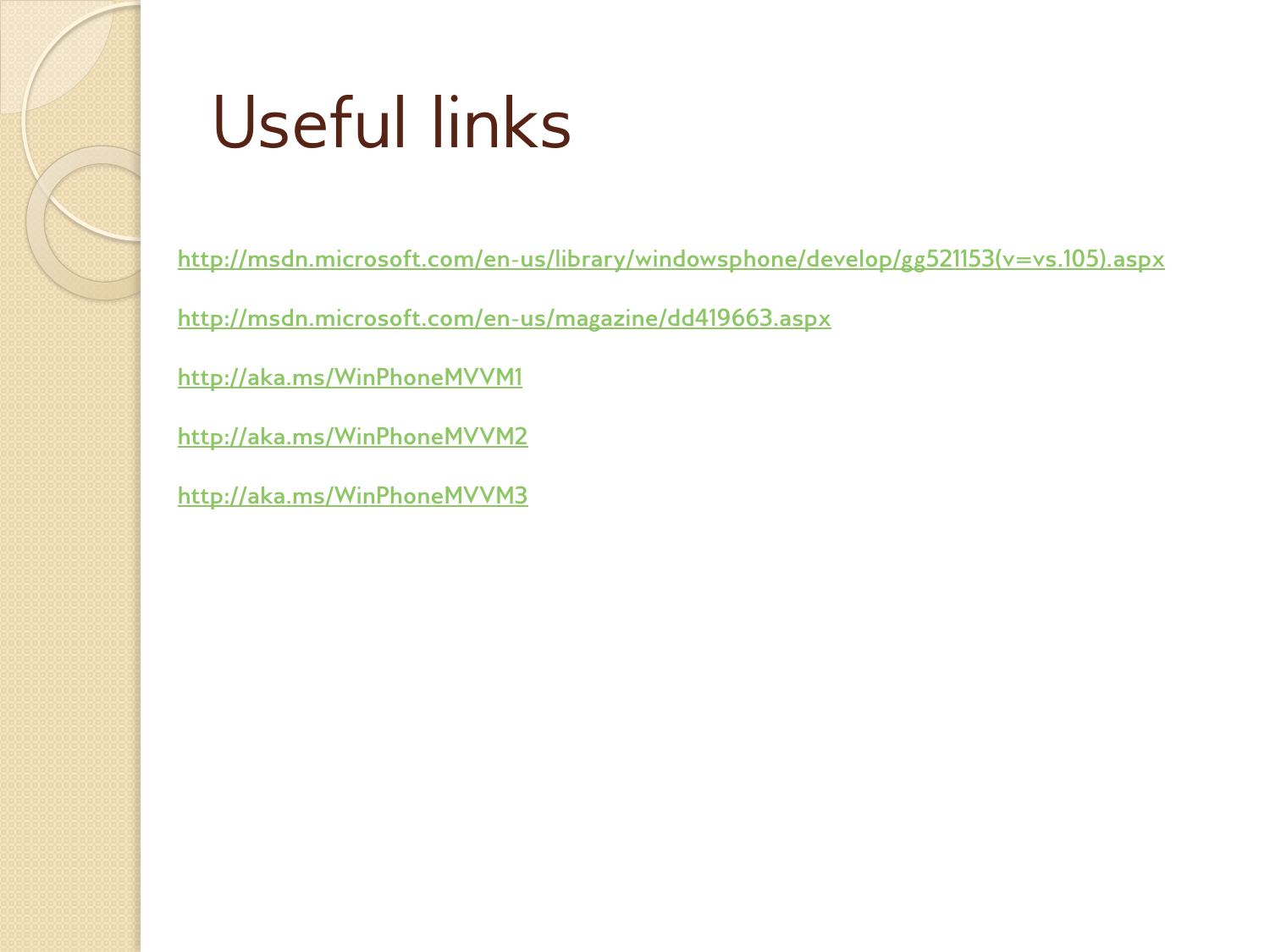

# Useful links
http://msdn.microsoft.com/en-us/library/windowsphone/develop/gg521153(v=vs.105).aspx

http://msdn.microsoft.com/en-us/magazine/dd419663.aspx

http://aka.ms/WinPhoneMVVM1

http://aka.ms/WinPhoneMVVM2

http://aka.ms/WinPhoneMVVM3